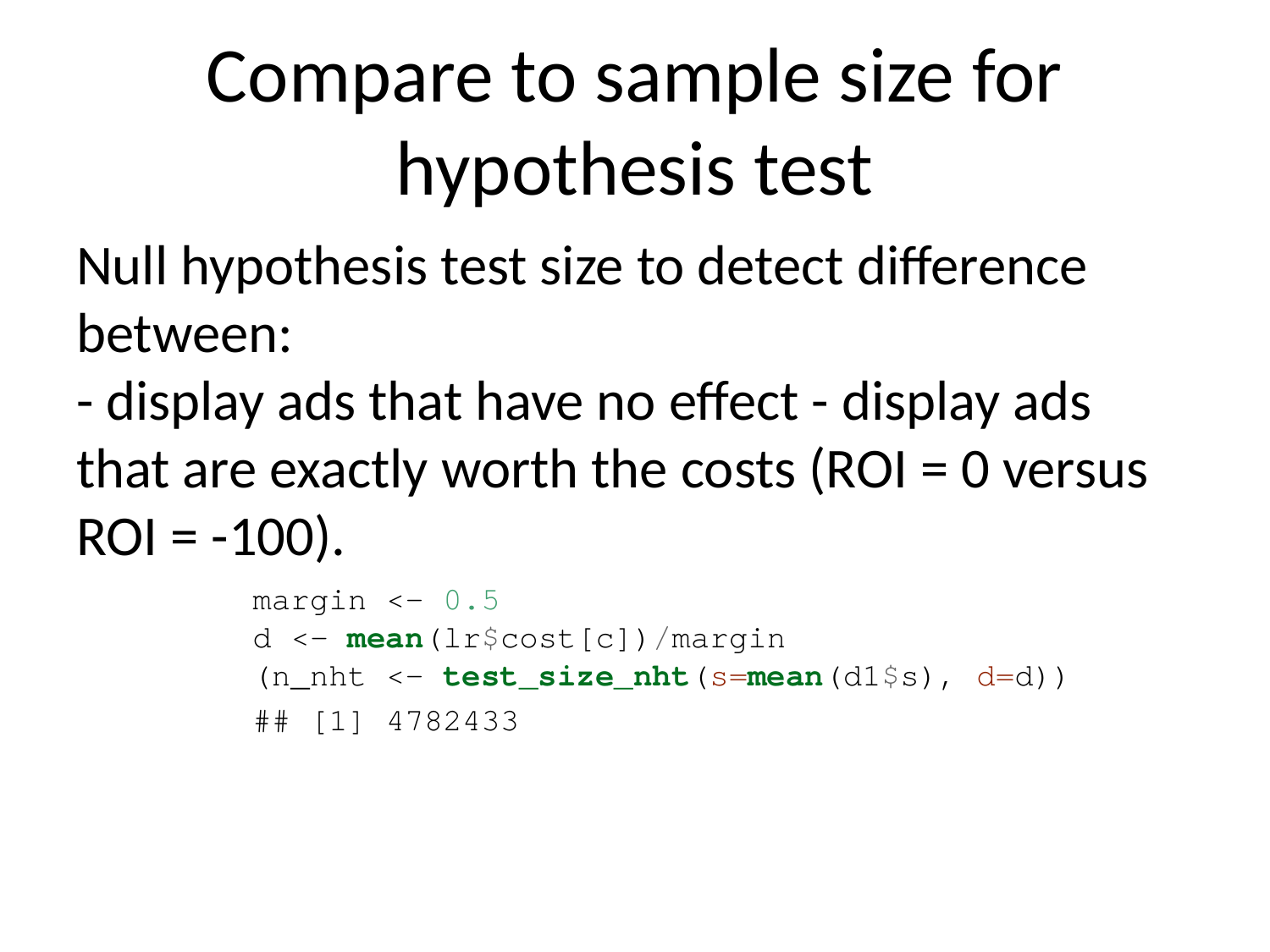

# Compare to sample size for hypothesis test
Null hypothesis test size to detect difference between:
- display ads that have no effect - display ads that are exactly worth the costs (ROI = 0 versus ROI = -100).
margin <- 0.5
d <- mean(lr$cost[c])/margin
(n_nht <- test_size_nht(s=mean(d1$s), d=d))
## [1] 4782433